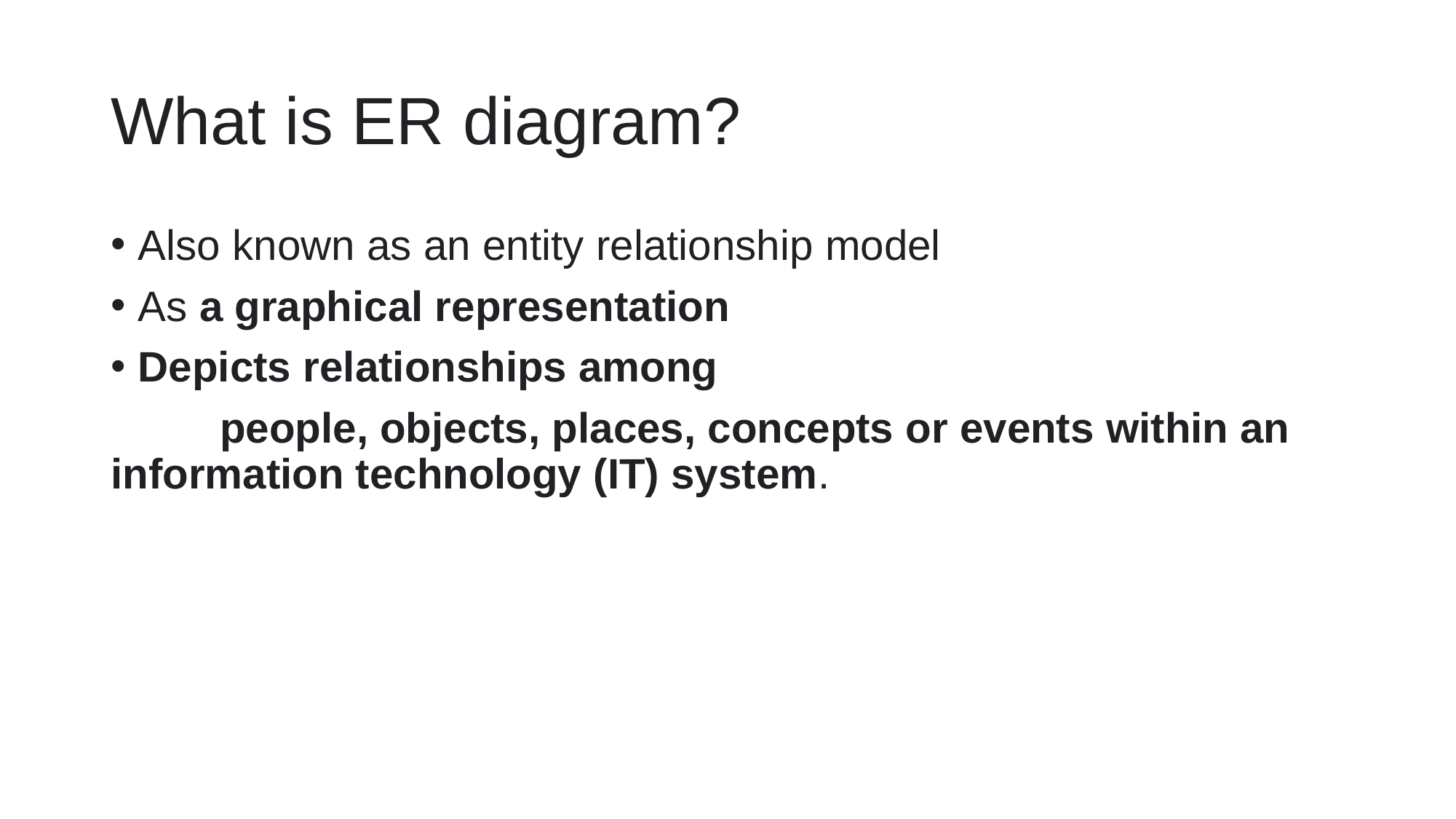

# What is ER diagram?
Also known as an entity relationship model
As a graphical representation
Depicts relationships among
	people, objects, places, concepts or events within an 	information technology (IT) system.